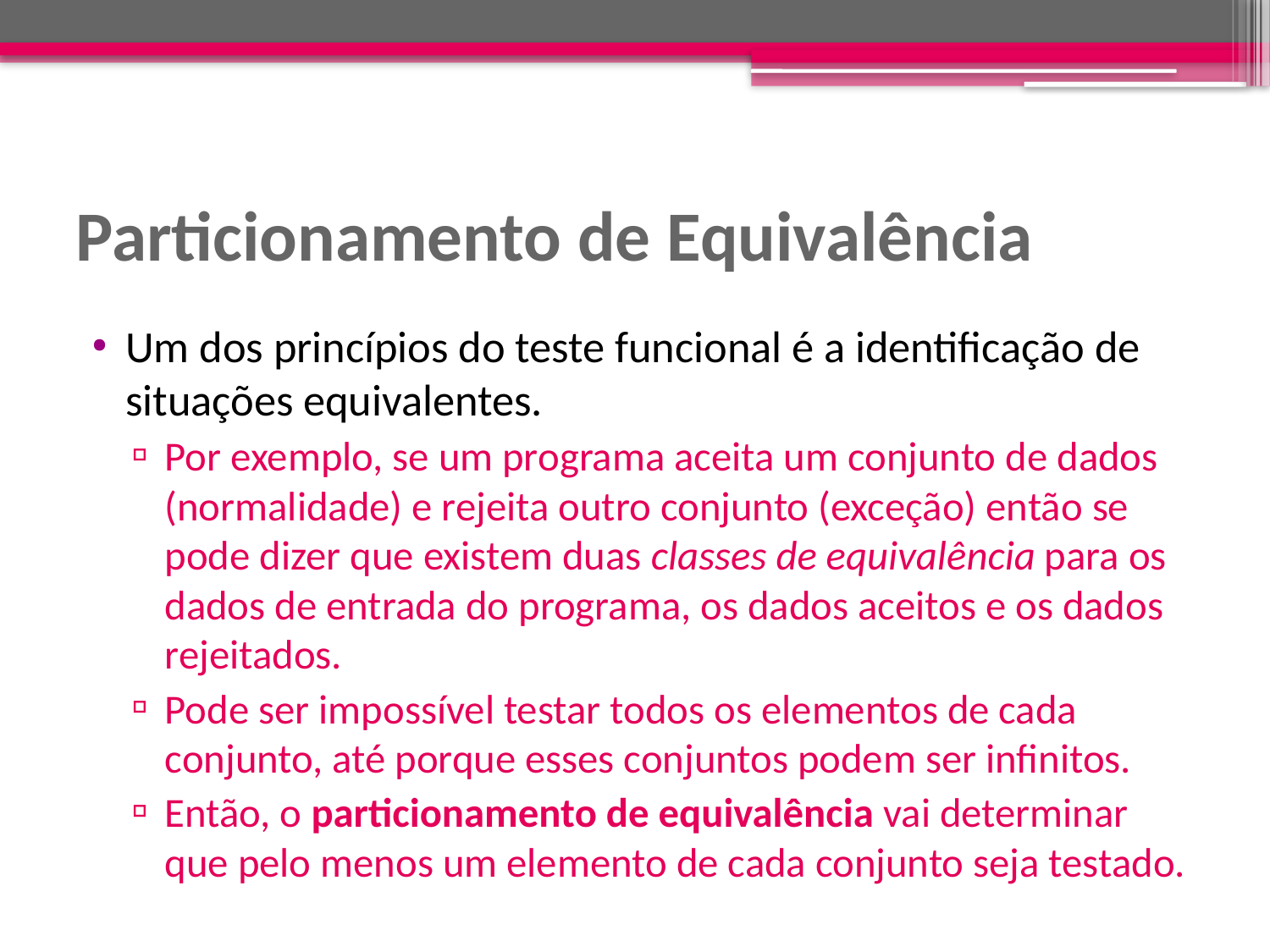

# Particionamento de Equivalência
Um dos princípios do teste funcional é a identificação de situações equivalentes.
Por exemplo, se um programa aceita um conjunto de dados (normalidade) e rejeita outro conjunto (exceção) então se pode dizer que existem duas classes de equivalência para os dados de entrada do programa, os dados aceitos e os dados rejeitados.
Pode ser impossível testar todos os elementos de cada conjunto, até porque esses conjuntos podem ser infinitos.
Então, o particionamento de equivalência vai determinar que pelo menos um elemento de cada conjunto seja testado.